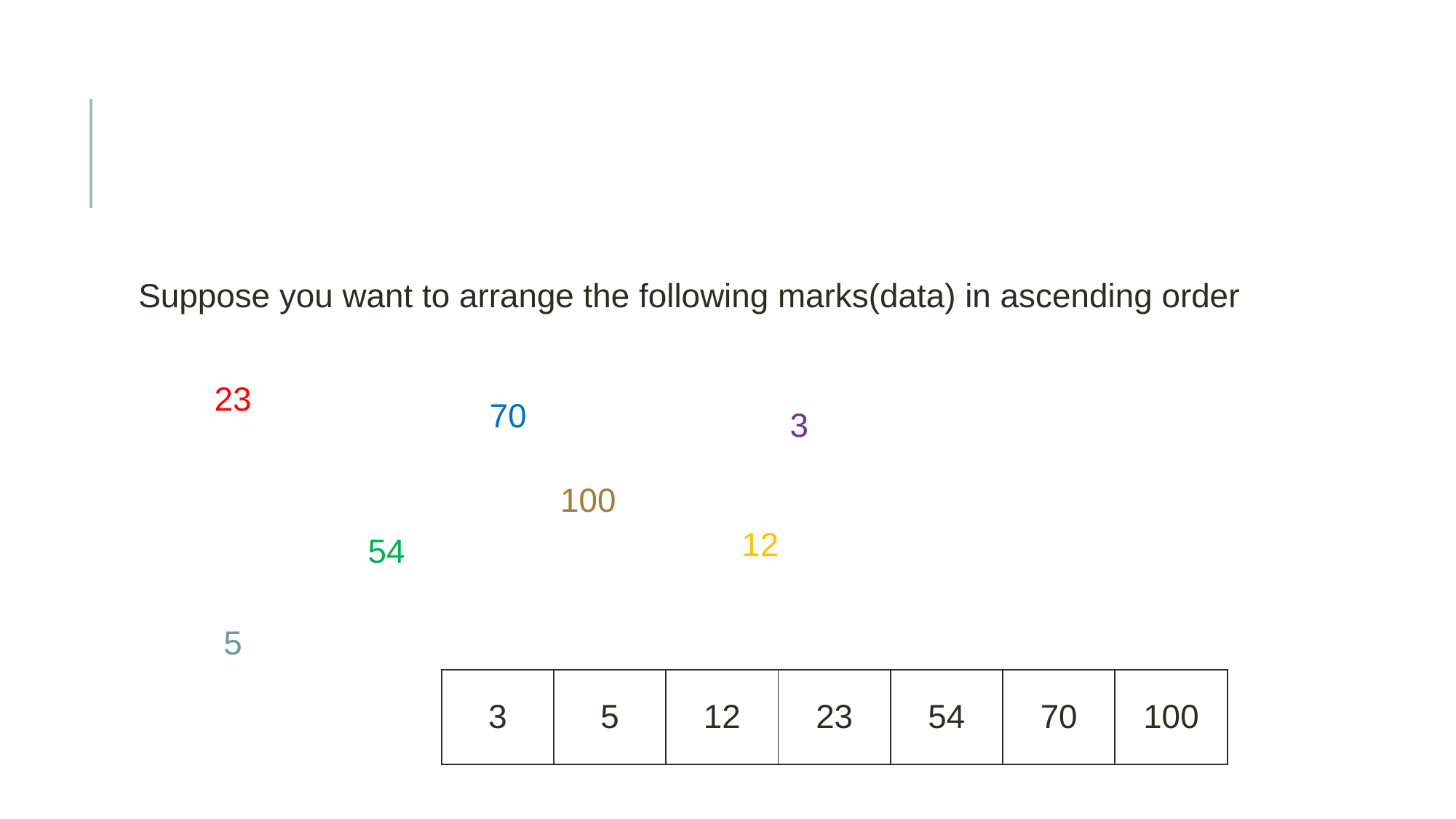

#
Suppose you want to arrange the following marks(data) in ascending order

23
70
3
100
12
54
5
| 3 | 5 | 12 | 23 | 54 | 70 | 100 |
| --- | --- | --- | --- | --- | --- | --- |